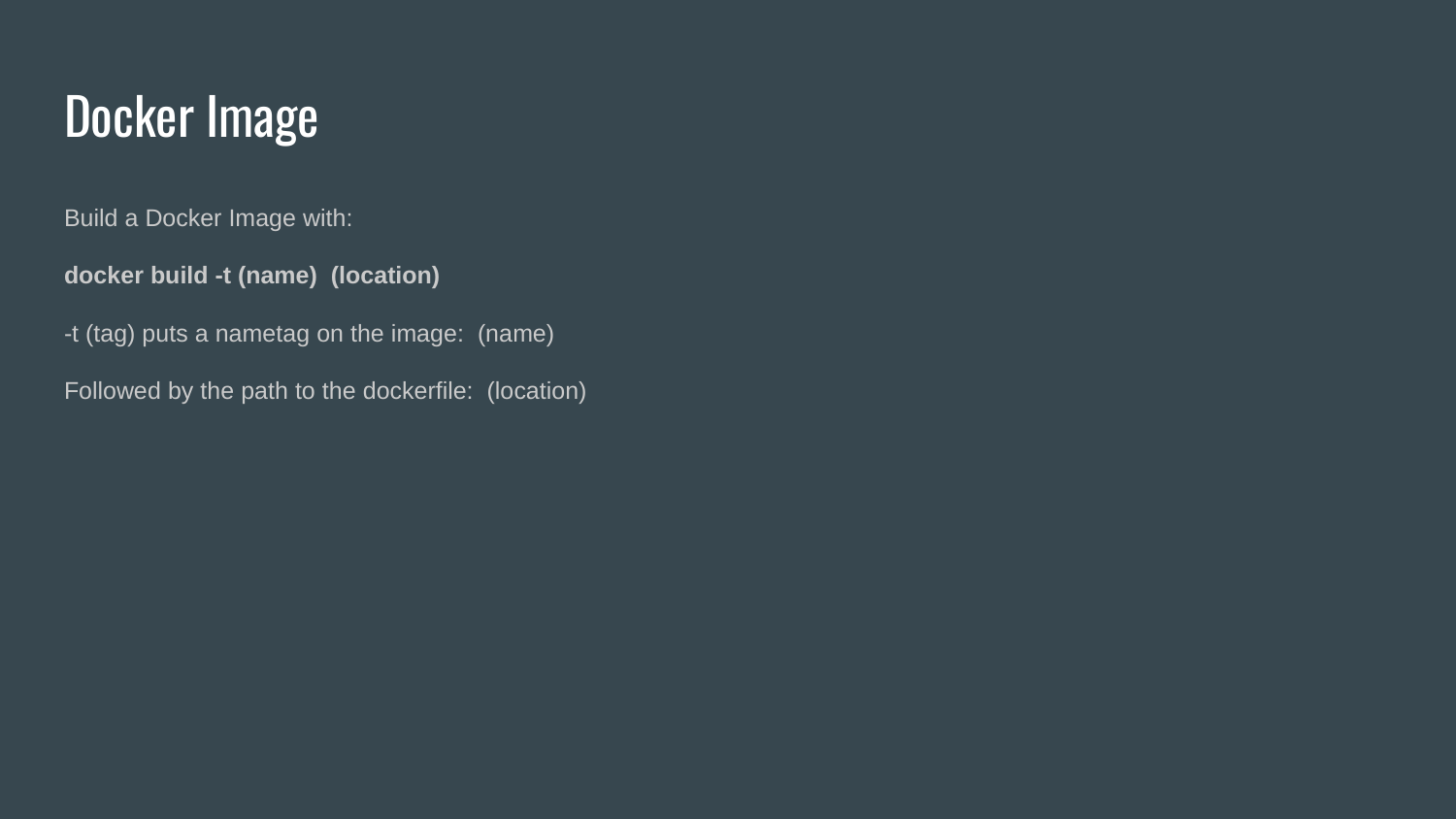

# Docker Image
Build a Docker Image with:
docker build -t (name)  (location)
-t (tag) puts a nametag on the image:  (name)
Followed by the path to the dockerfile:  (location)